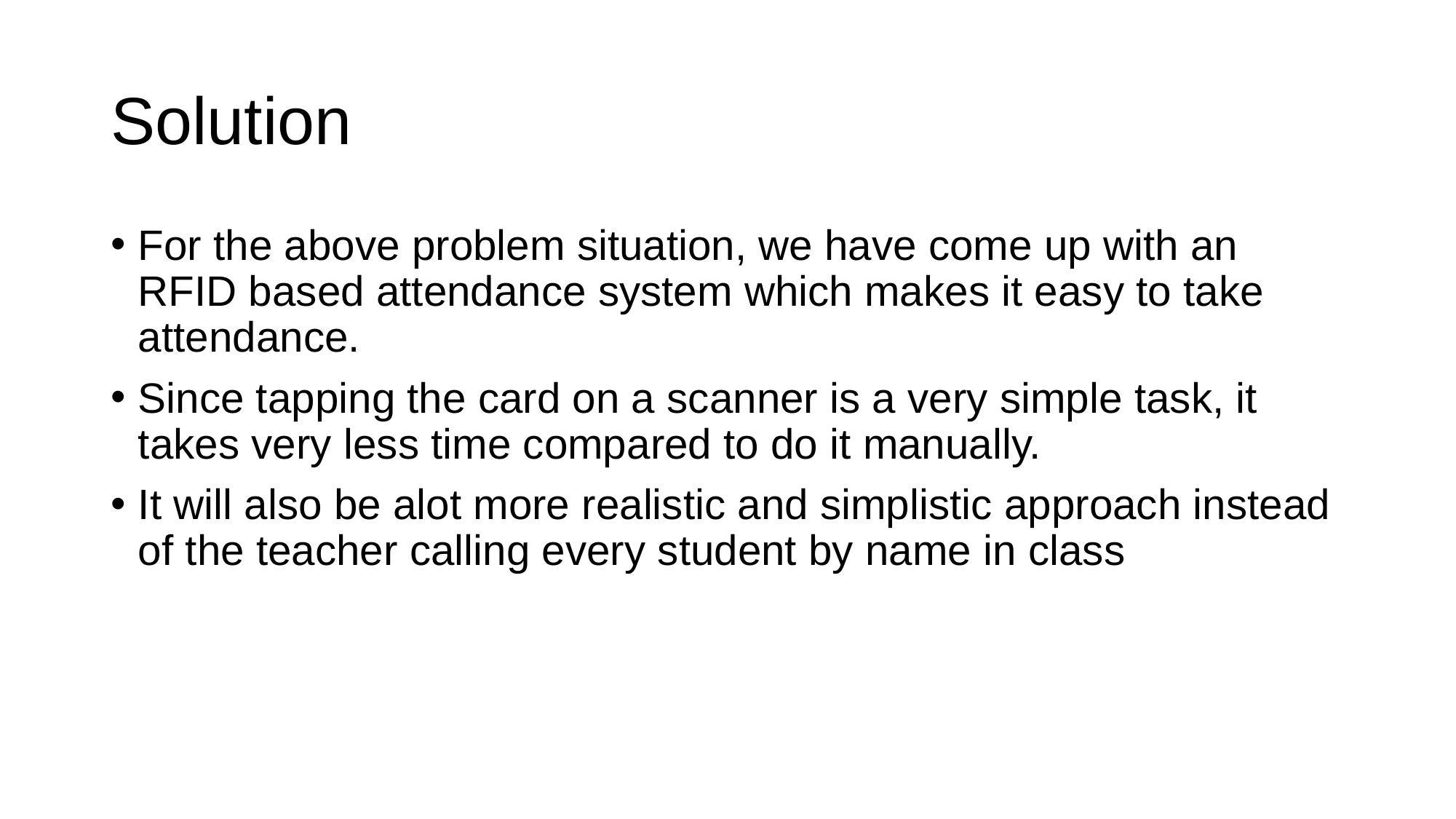

# Solution
For the above problem situation, we have come up with an RFID based attendance system which makes it easy to take attendance.
Since tapping the card on a scanner is a very simple task, it takes very less time compared to do it manually.
It will also be alot more realistic and simplistic approach instead of the teacher calling every student by name in class